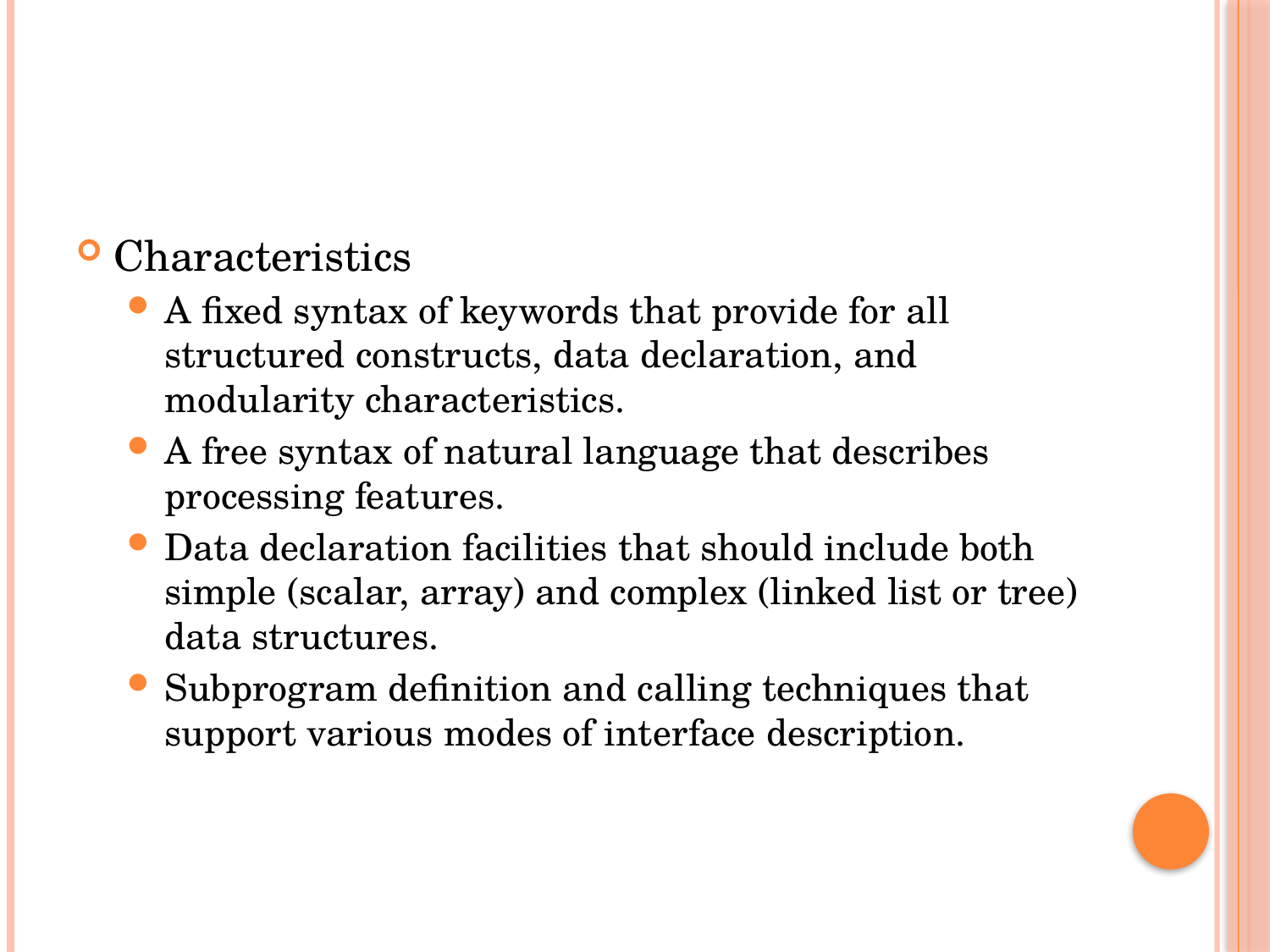

#
Characteristics
A fixed syntax of keywords that provide for all structured constructs, data declaration, and modularity characteristics.
A free syntax of natural language that describes processing features.
Data declaration facilities that should include both simple (scalar, array) and complex (linked list or tree) data structures.
Subprogram definition and calling techniques that support various modes of interface description.